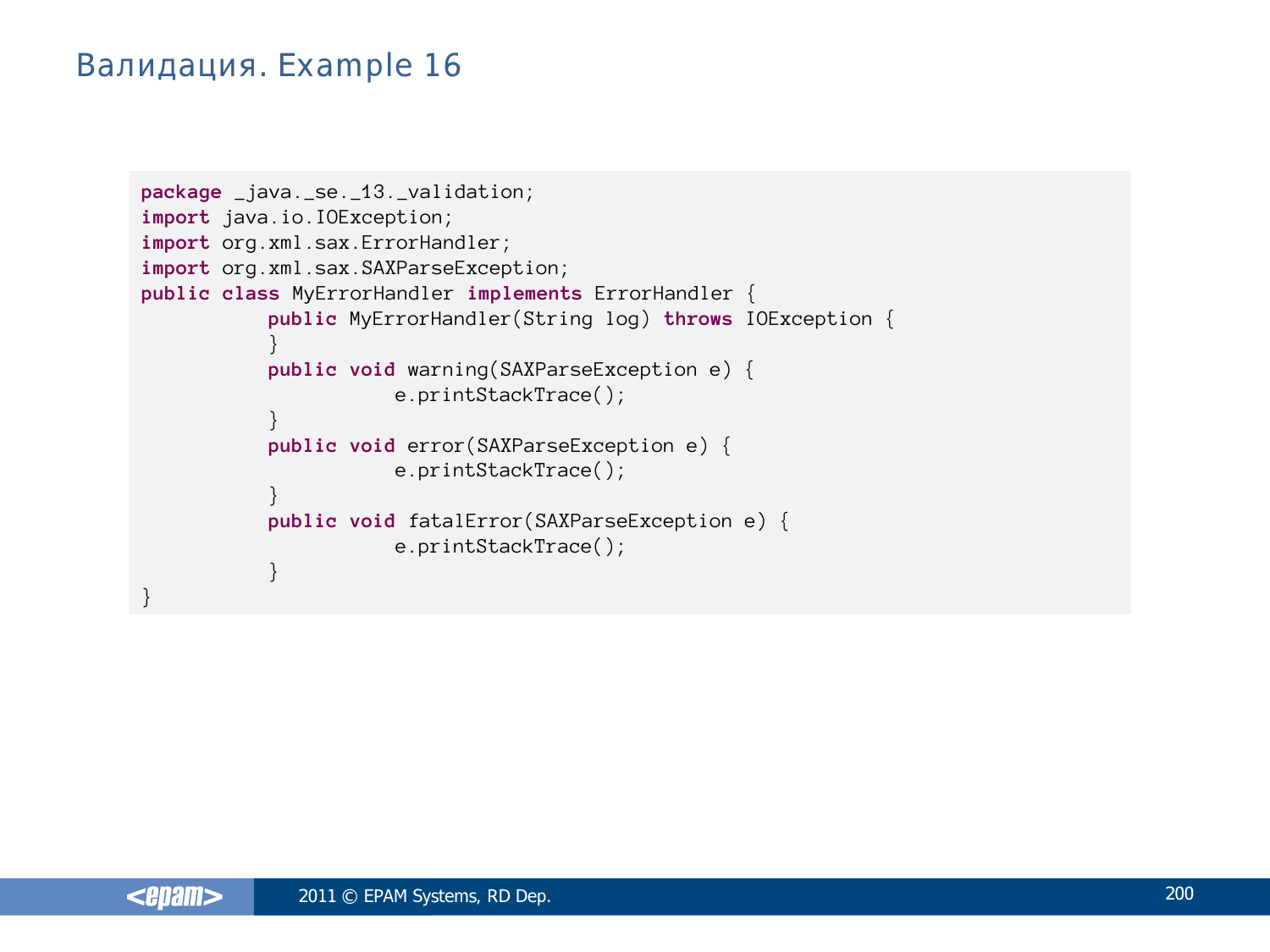

# Валидация. Example 16
package _java._se._13._validation;
import java.io.IOException;
import org.xml.sax.ErrorHandler;
import org.xml.sax.SAXParseException;
public class MyErrorHandler implements ErrorHandler {
	public MyErrorHandler(String log) throws IOException {
	}
	public void warning(SAXParseException e) {
		e.printStackTrace();
	}
	public void error(SAXParseException e) {
		e.printStackTrace();
	}
	public void fatalError(SAXParseException e) {
		e.printStackTrace();
	}
}
200
2011 © EPAM Systems, RD Dep.